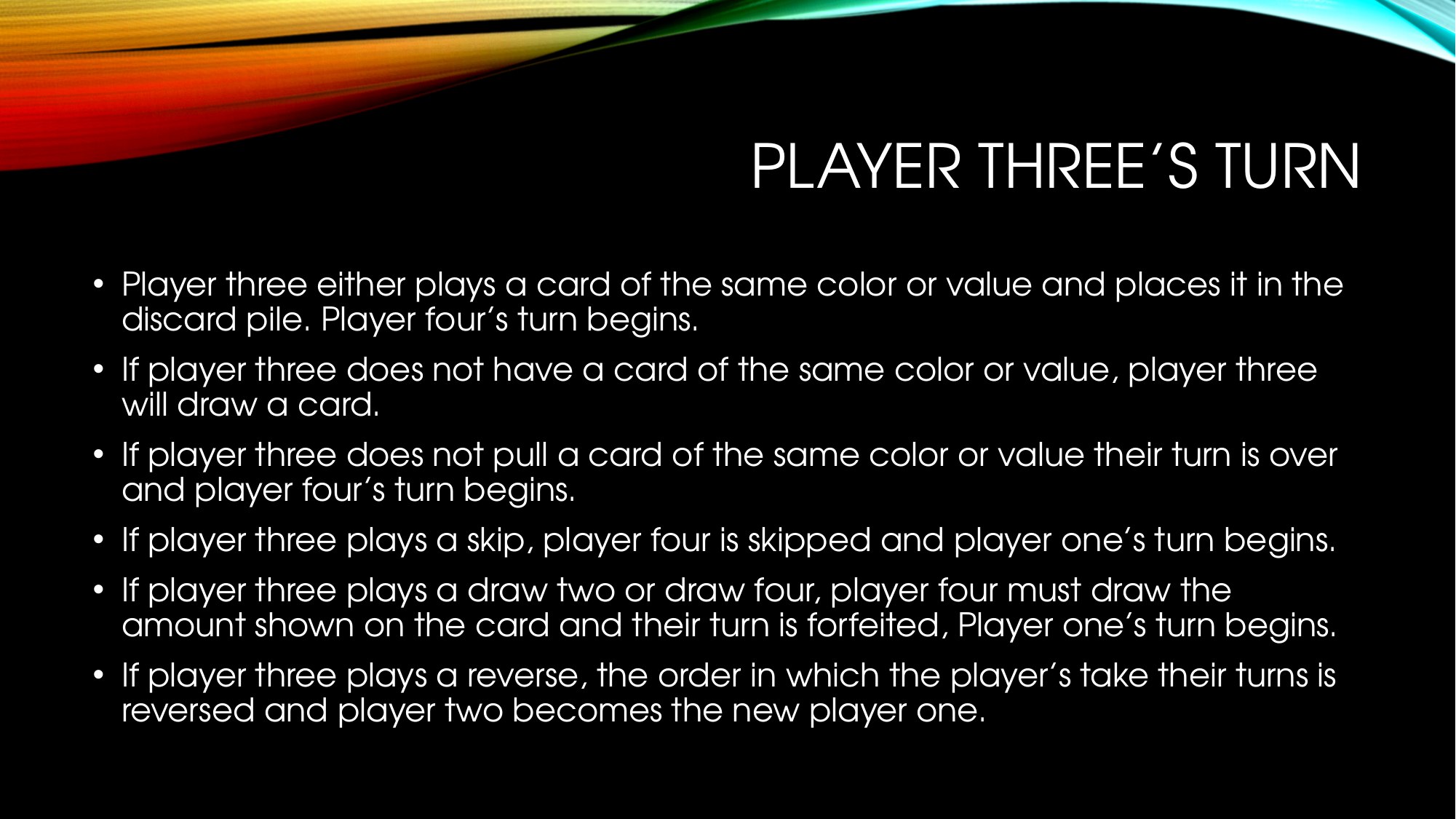

# Player three’s turn
Player three either plays a card of the same color or value and places it in the discard pile. Player four’s turn begins.
If player three does not have a card of the same color or value, player three will draw a card.
If player three does not pull a card of the same color or value their turn is over and player four’s turn begins.
If player three plays a skip, player four is skipped and player one’s turn begins.
If player three plays a draw two or draw four, player four must draw the amount shown on the card and their turn is forfeited, Player one’s turn begins.
If player three plays a reverse, the order in which the player’s take their turns is reversed and player two becomes the new player one.